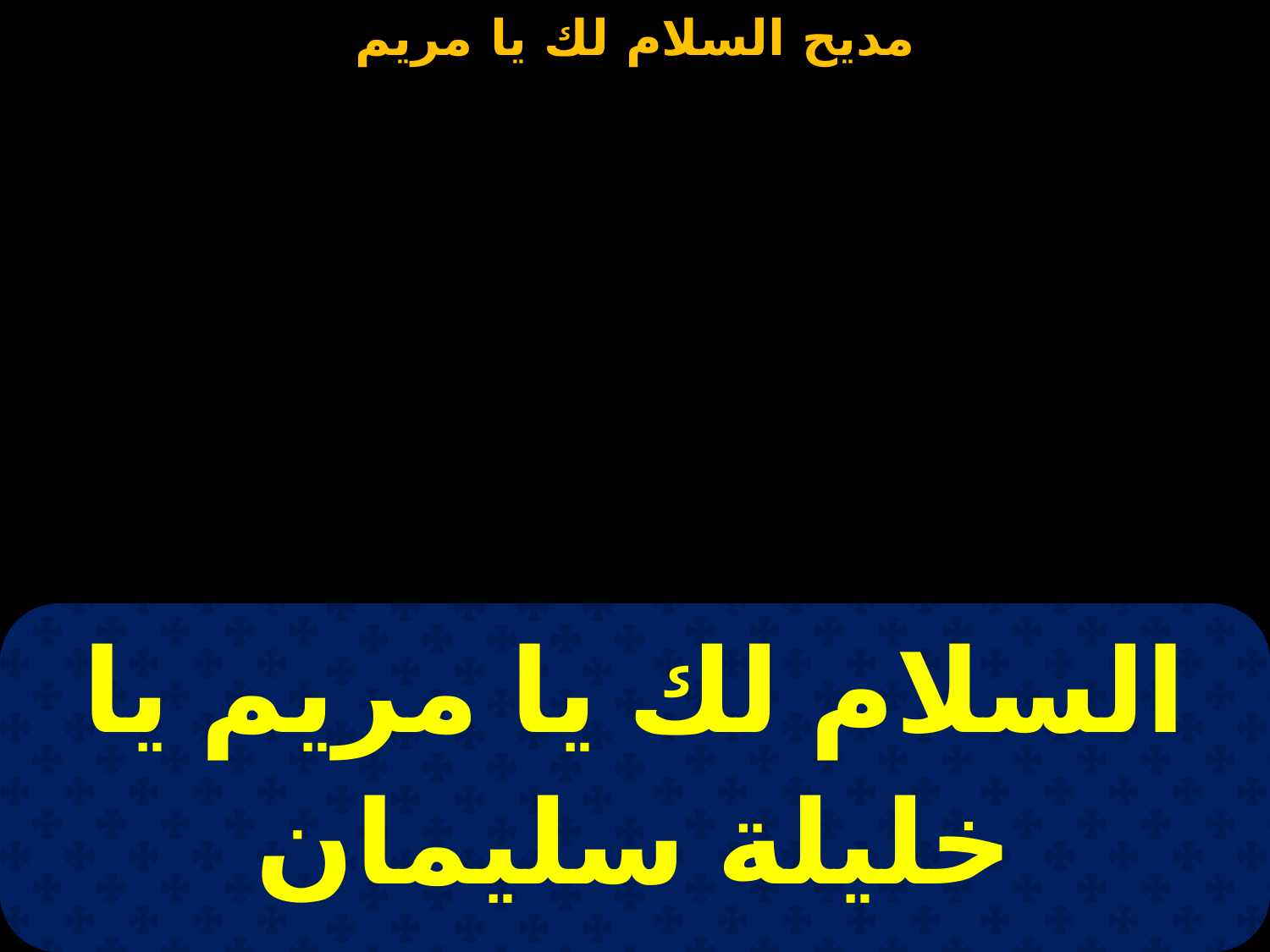

| السلام لك يا مريم يا خليلة سليمان |
| --- |